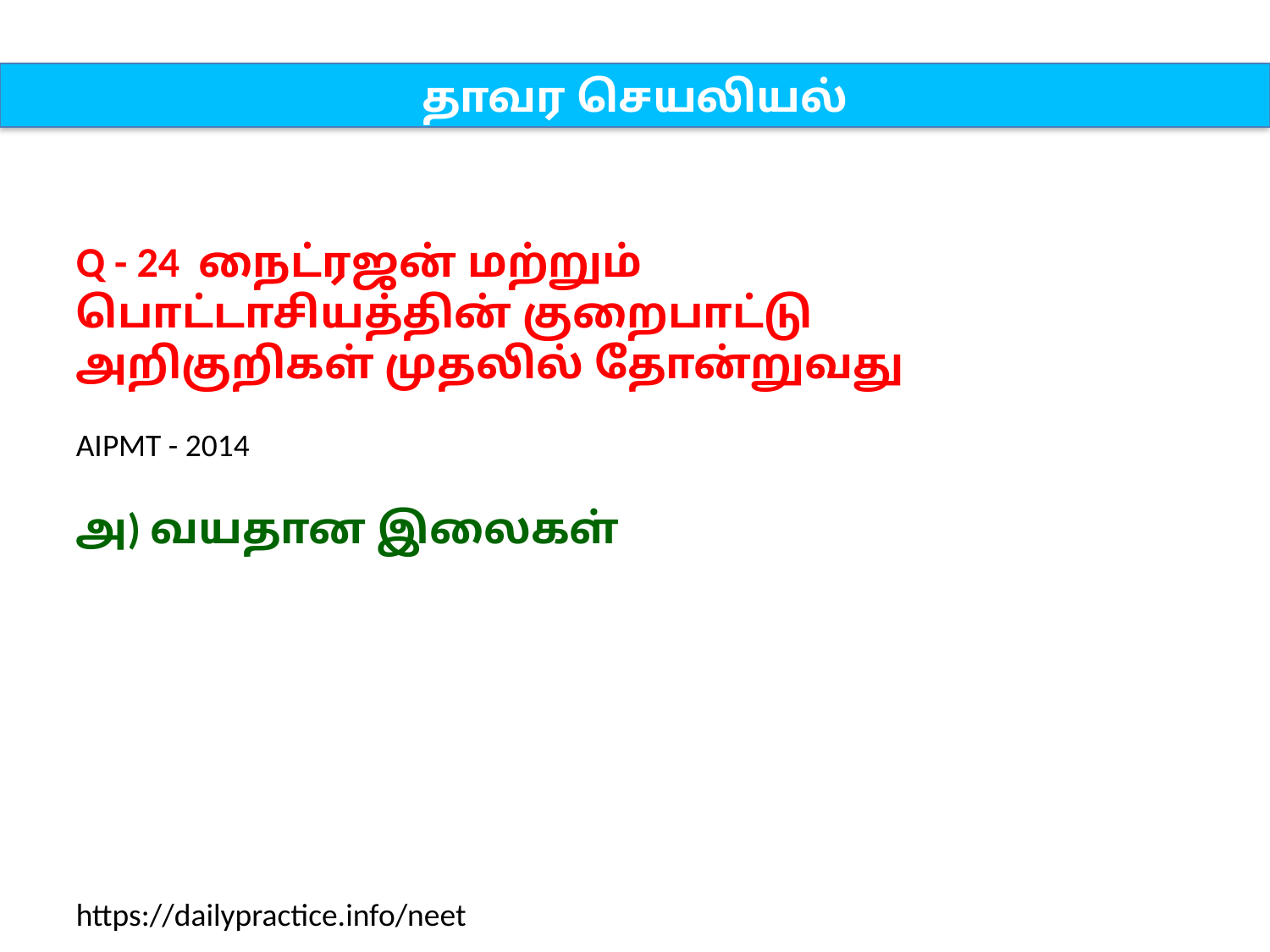

தாவர செயலியல்

Q - 24  நைட்ரஜன் மற்றும் பொட்டாசியத்தின் குறைபாட்டு அறிகுறிகள் முதலில் தோன்றுவது

AIPMT - 2014

அ) வயதான இலைகள்
https://dailypractice.info/neet